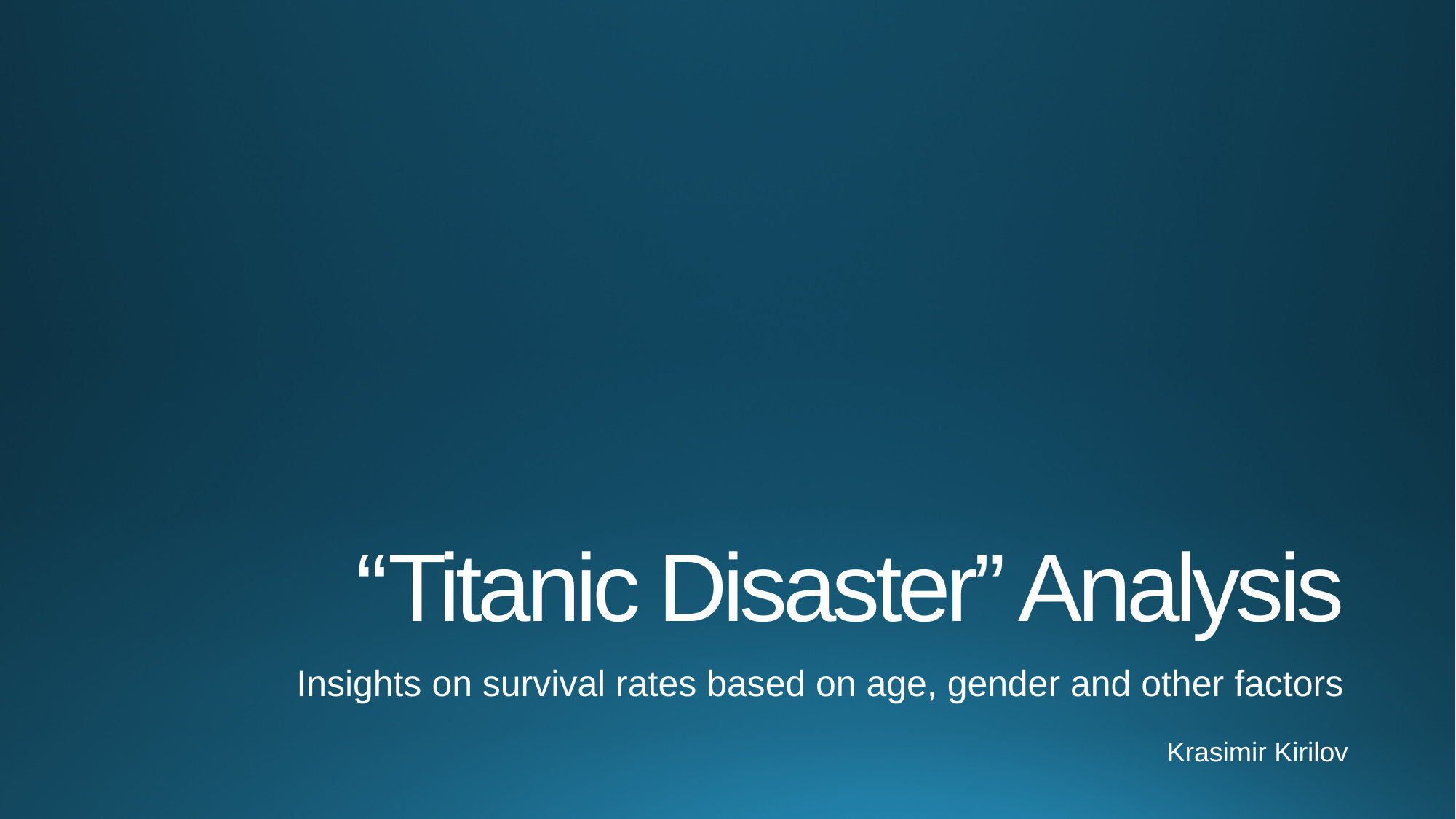

# “Titanic Disaster” Analysis
Insights on survival rates based on age, gender and other factors
Krasimir Kirilov